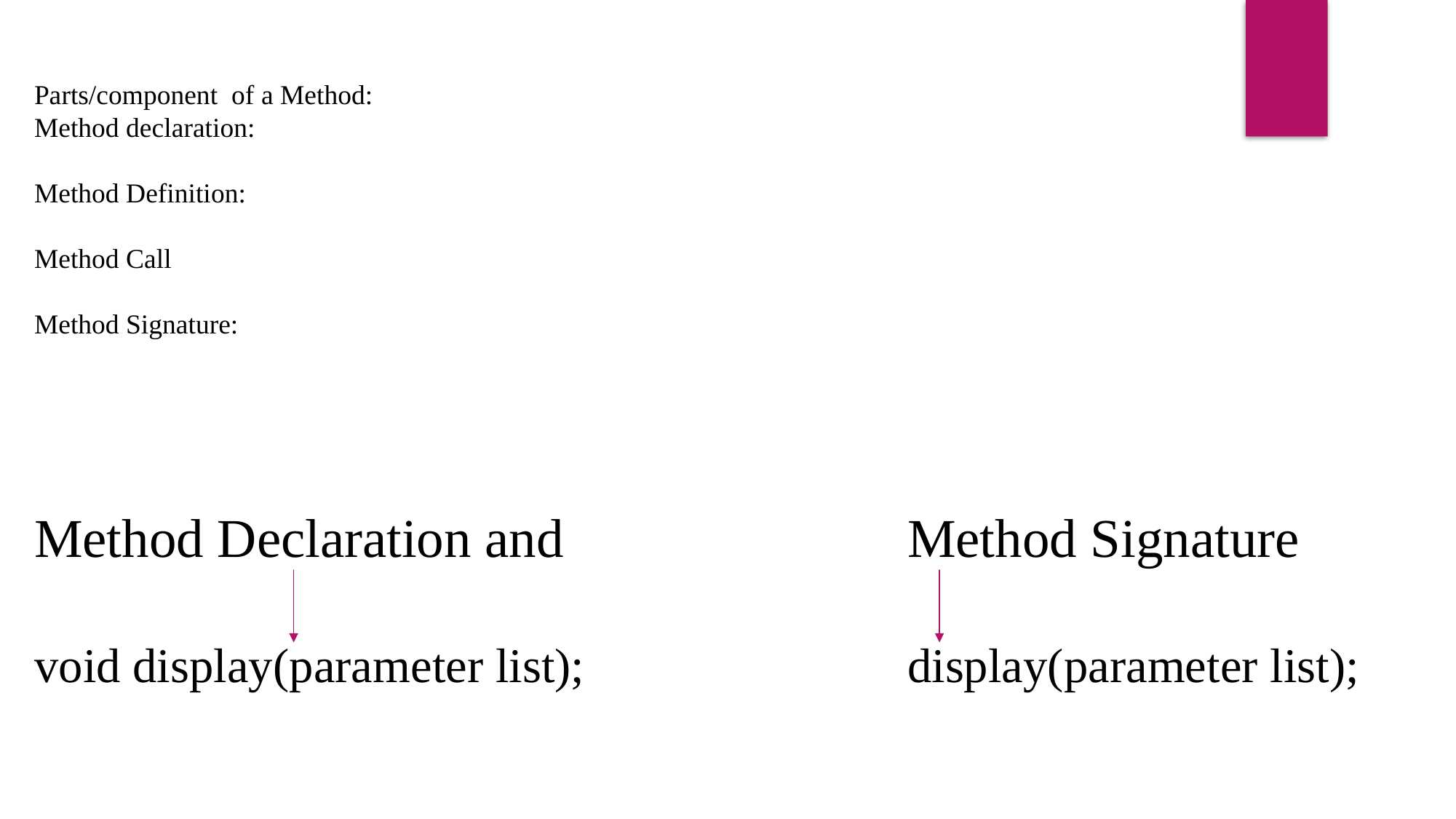

Parts/component  of a Method:
Method declaration:

Method Definition:

Method Call

Method Signature:

Method Declaration and  			Method Signature

void display(parameter list);   		 	display(parameter list);